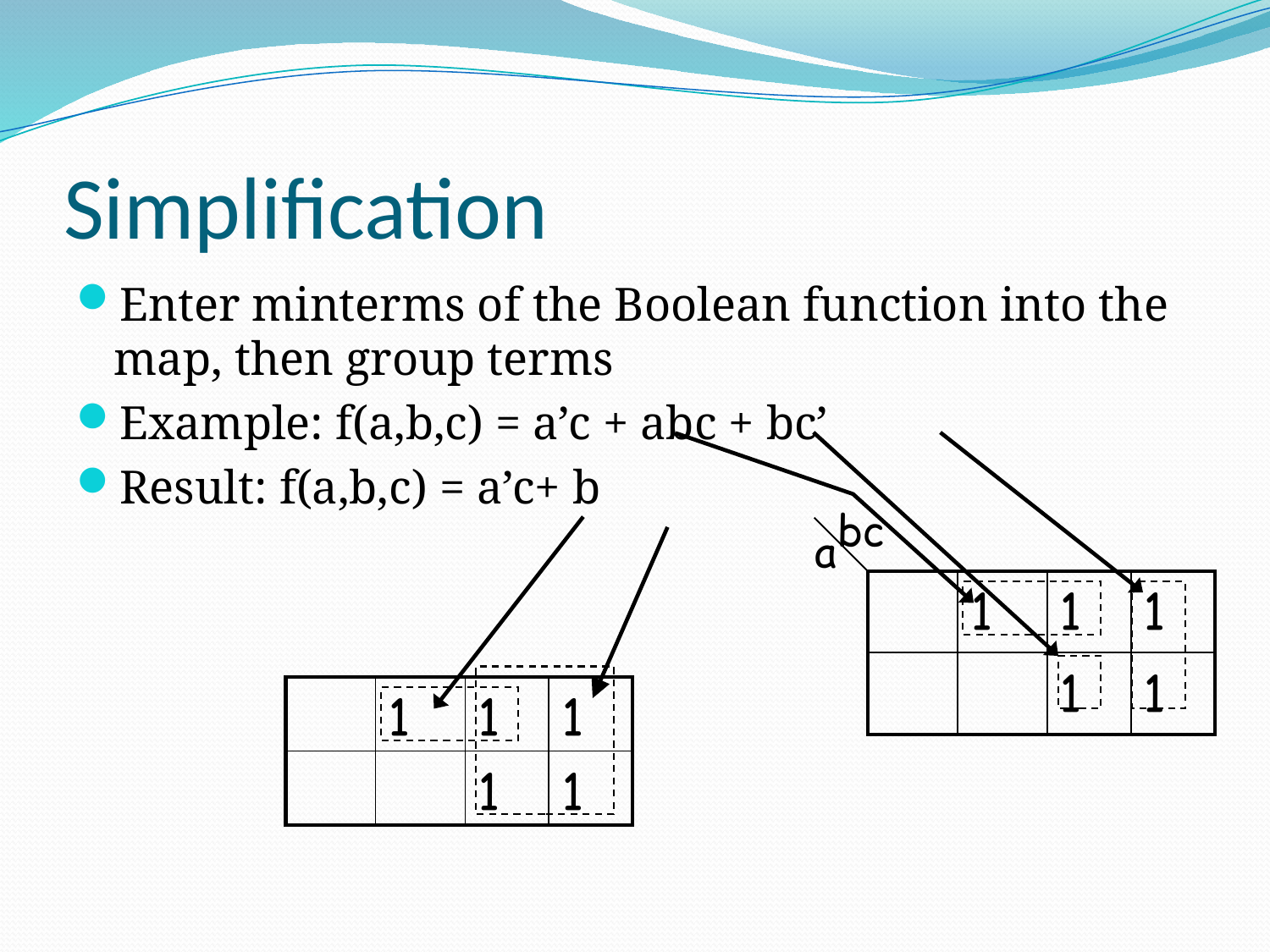

# Simplification
Enter minterms of the Boolean function into the map, then group terms
Example: f(a,b,c) = a’c + abc + bc’
Result: f(a,b,c) = a’c+ b

bc

a

|  | 1 | 1 | 1 |
| --- | --- | --- | --- |
|  |  | 1 | 1 |

|  | 1 | 1 | 1 |
| --- | --- | --- | --- |
|  |  | 1 | 1 |